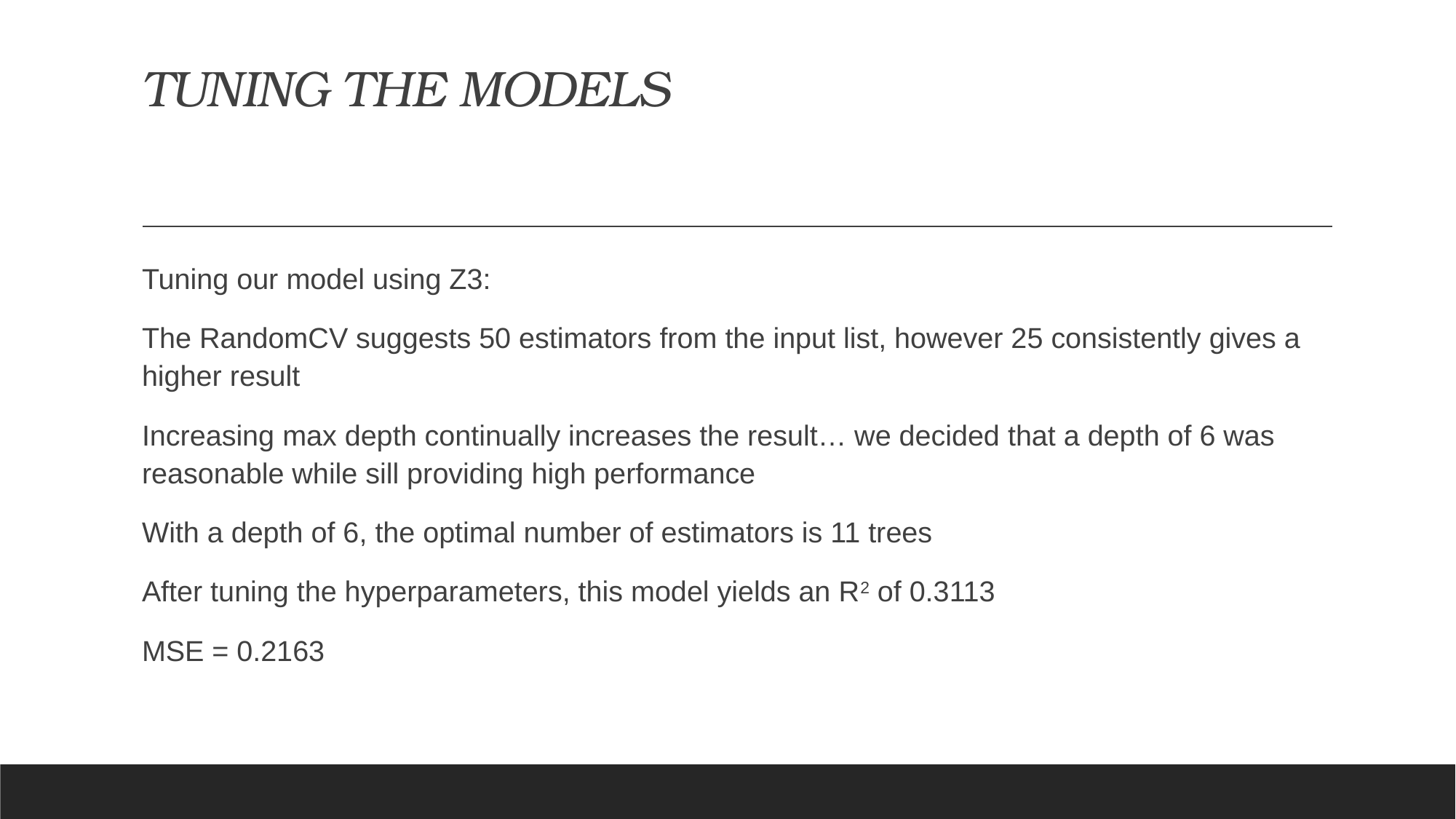

# TUNING THE MODELS
Tuning our model using Z3:
The RandomCV suggests 50 estimators from the input list, however 25 consistently gives a higher result
Increasing max depth continually increases the result… we decided that a depth of 6 was reasonable while sill providing high performance
With a depth of 6, the optimal number of estimators is 11 trees
After tuning the hyperparameters, this model yields an R2 of 0.3113
MSE = 0.2163